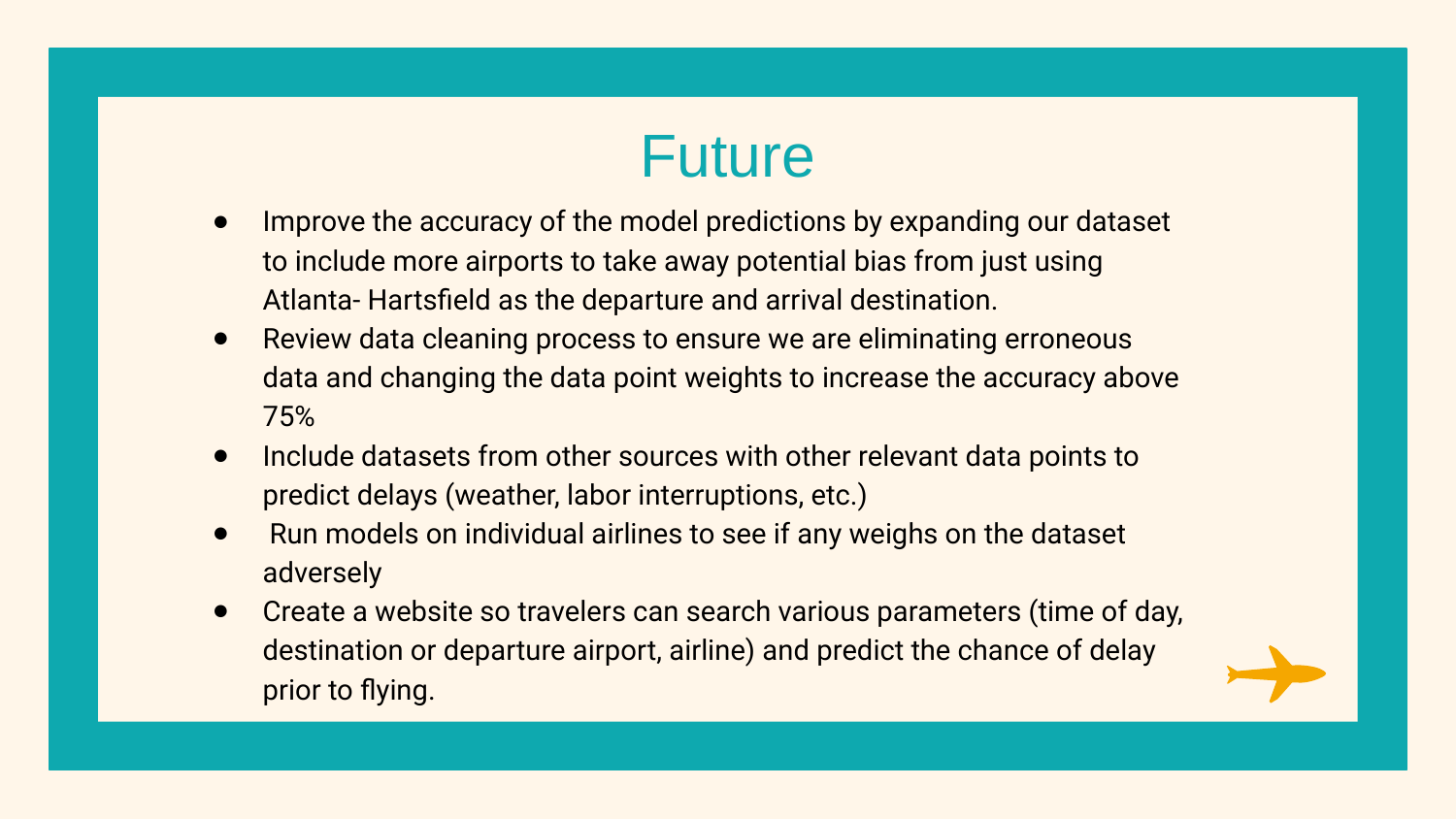

# Future
Improve the accuracy of the model predictions by expanding our dataset to include more airports to take away potential bias from just using Atlanta- Hartsfield as the departure and arrival destination.
Review data cleaning process to ensure we are eliminating erroneous data and changing the data point weights to increase the accuracy above  75%
Include datasets from other sources with other relevant data points to predict delays (weather, labor interruptions, etc.)
 Run models on individual airlines to see if any weighs on the dataset adversely
Create a website so travelers can search various parameters (time of day, destination or departure airport, airline) and predict the chance of delay prior to flying.